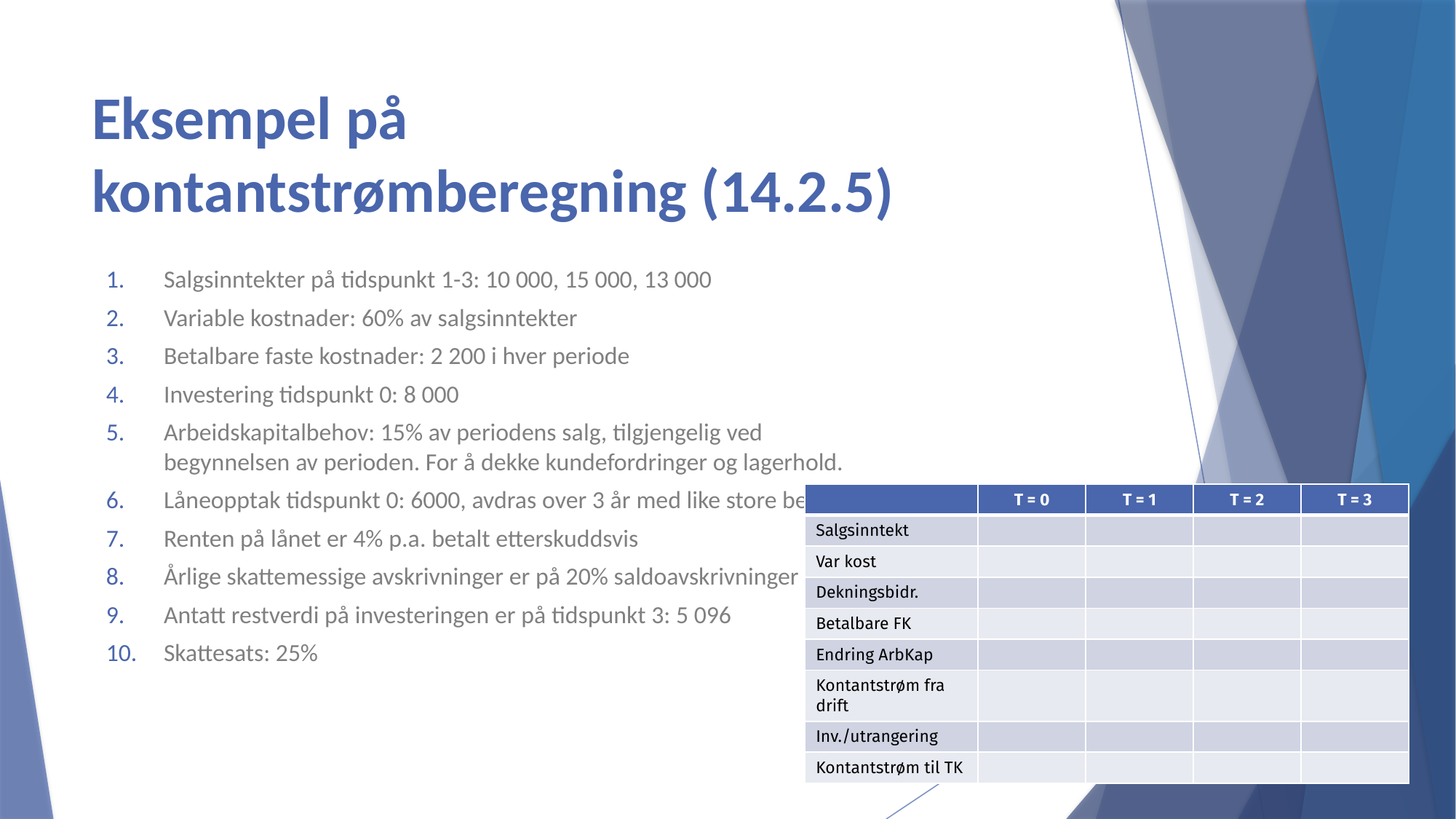

# Eksempel på kontantstrømberegning (14.2.5)
Salgsinntekter på tidspunkt 1-3: 10 000, 15 000, 13 000
Variable kostnader: 60% av salgsinntekter
Betalbare faste kostnader: 2 200 i hver periode
Investering tidspunkt 0: 8 000
Arbeidskapitalbehov: 15% av periodens salg, tilgjengelig ved begynnelsen av perioden. For å dekke kundefordringer og lagerhold.
Låneopptak tidspunkt 0: 6000, avdras over 3 år med like store beløp
Renten på lånet er 4% p.a. betalt etterskuddsvis
Årlige skattemessige avskrivninger er på 20% saldoavskrivninger
Antatt restverdi på investeringen er på tidspunkt 3: 5 096
Skattesats: 25%

|  | T = 0 | T = 1 | T = 2 | T = 3 |
| --- | --- | --- | --- | --- |
| Salgsinntekt |  |  |  |  |
| Var kost |  |  |  |  |
| Dekningsbidr. |  |  |  |  |
| Betalbare FK |  |  |  |  |
| Endring ArbKap |  |  |  |  |
| Kontantstrøm fra drift |  |  |  |  |
| Inv./utrangering |  |  |  |  |
| Kontantstrøm til TK |  |  |  |  |